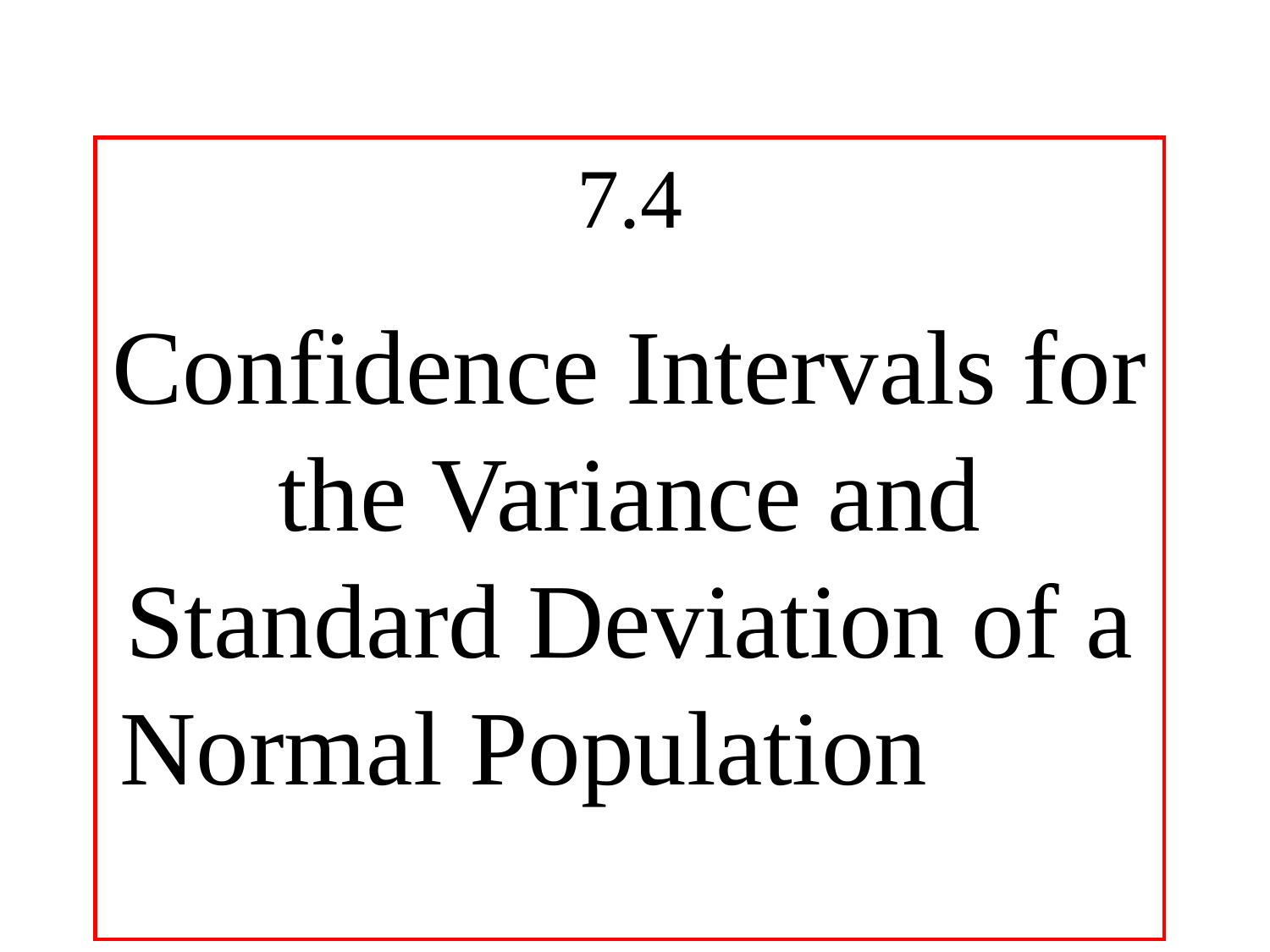

7.4
Confidence Intervals for the Variance and Standard Deviation of a Normal Population